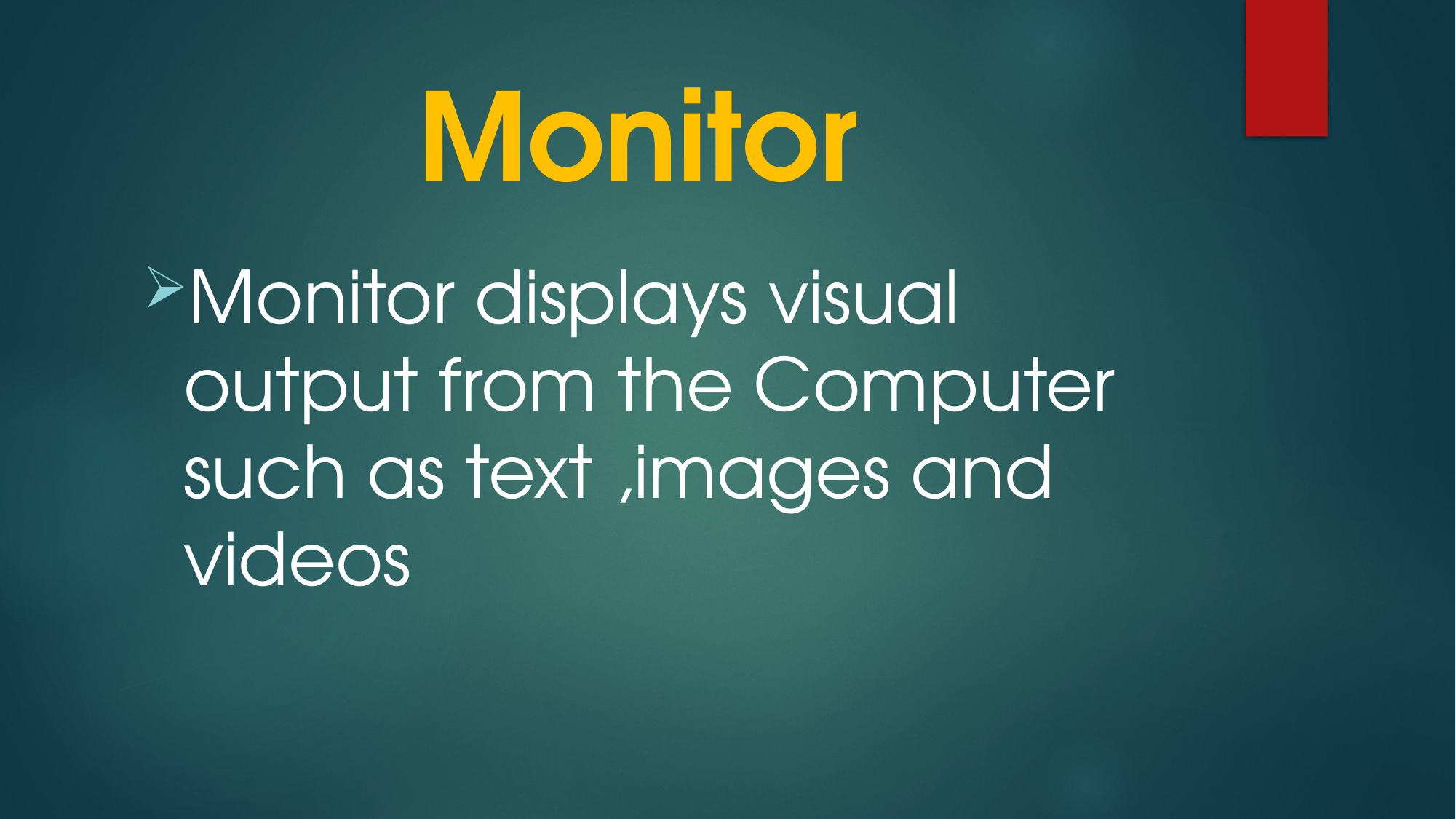

# Monitor
Monitor displays visual output from the Computer such as text ,images and videos